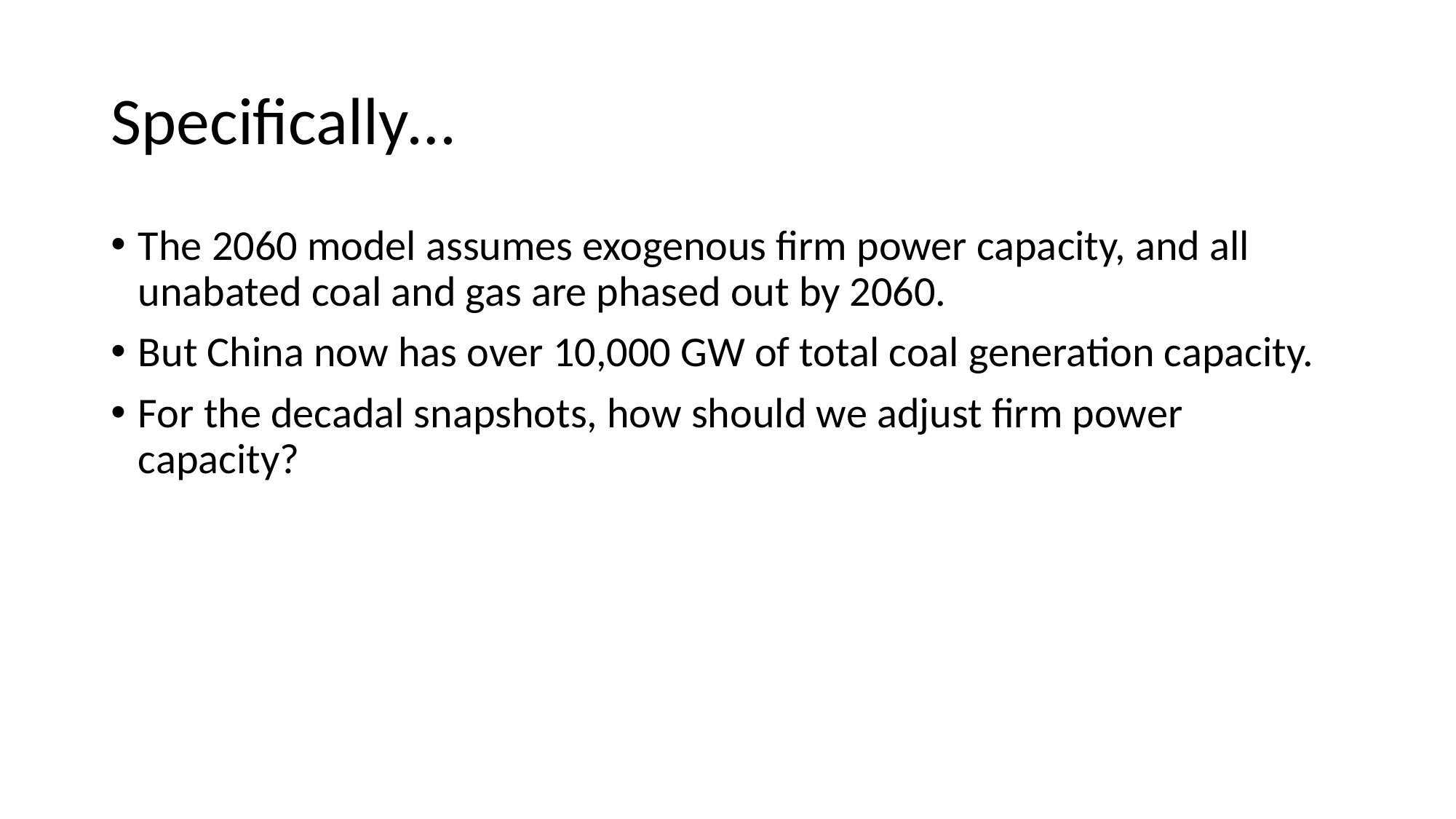

# Specifically…
The 2060 model assumes exogenous firm power capacity, and all unabated coal and gas are phased out by 2060.
But China now has over 10,000 GW of total coal generation capacity.
For the decadal snapshots, how should we adjust firm power capacity?